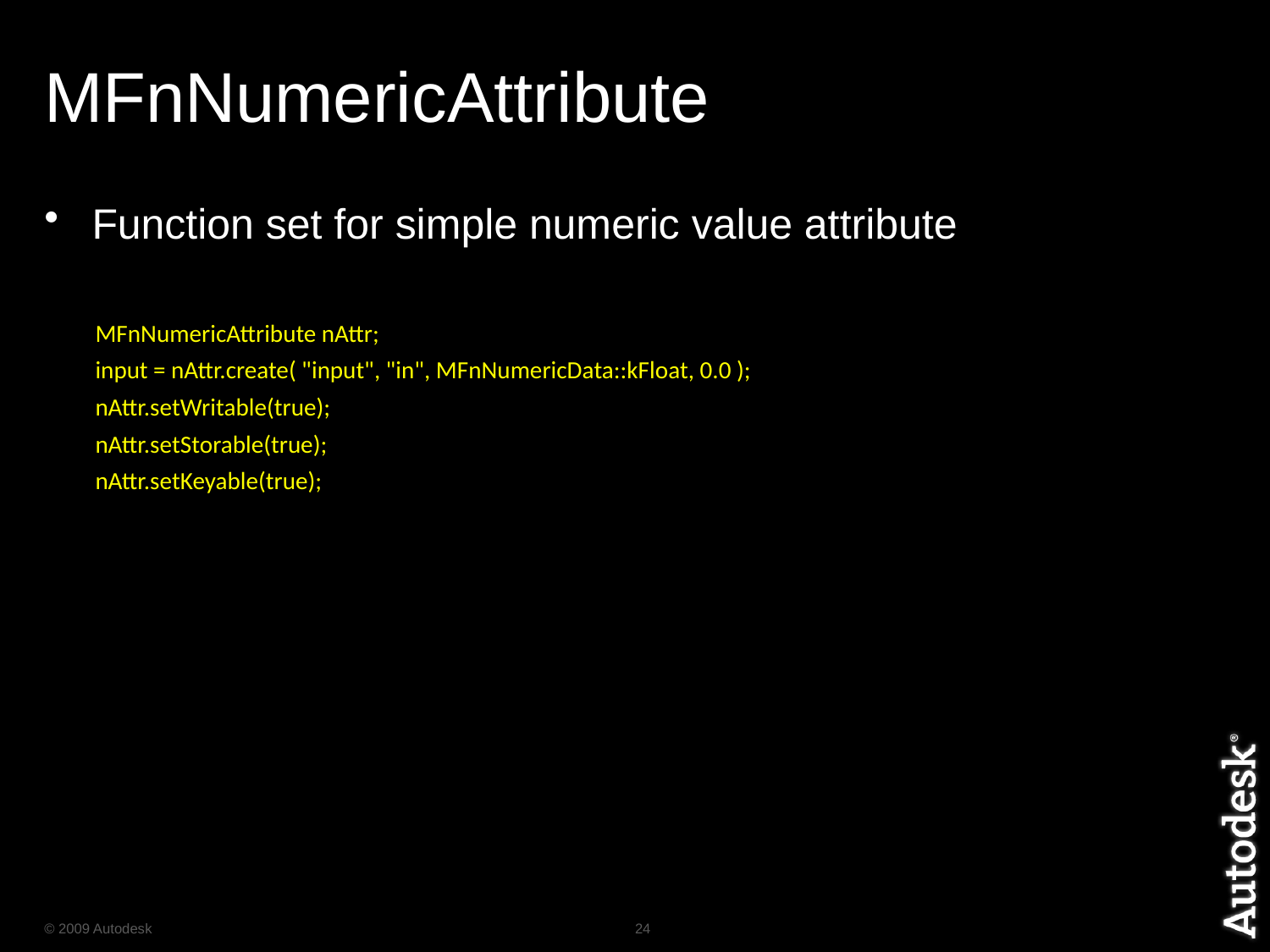

# MFnNumericAttribute
Function set for simple numeric value attribute
MFnNumericAttribute nAttr;
input = nAttr.create( "input", "in", MFnNumericData::kFloat, 0.0 );
nAttr.setWritable(true);
nAttr.setStorable(true);
nAttr.setKeyable(true);